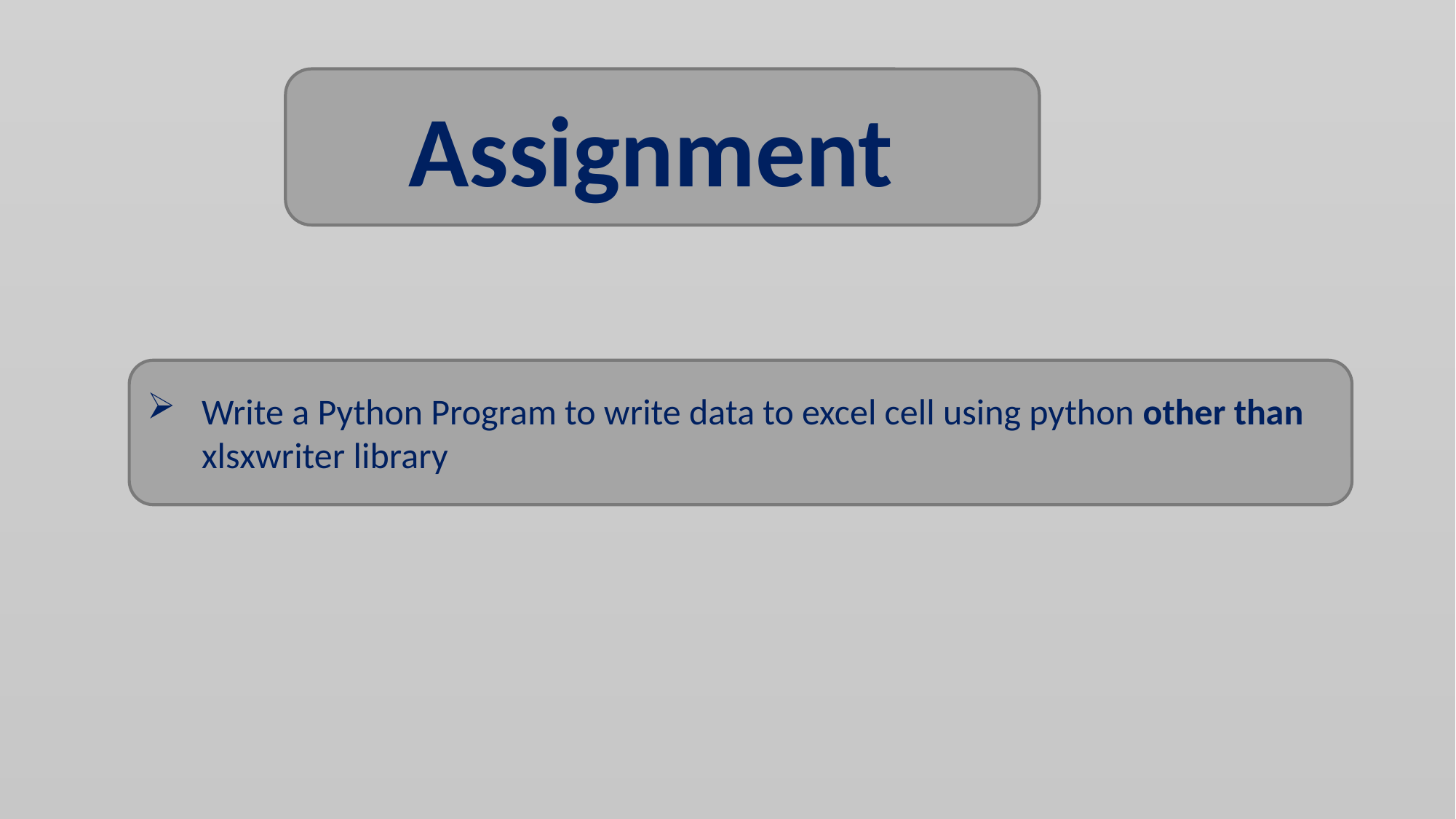

Assignment
Write a Python Program to write data to excel cell using python other than xlsxwriter library